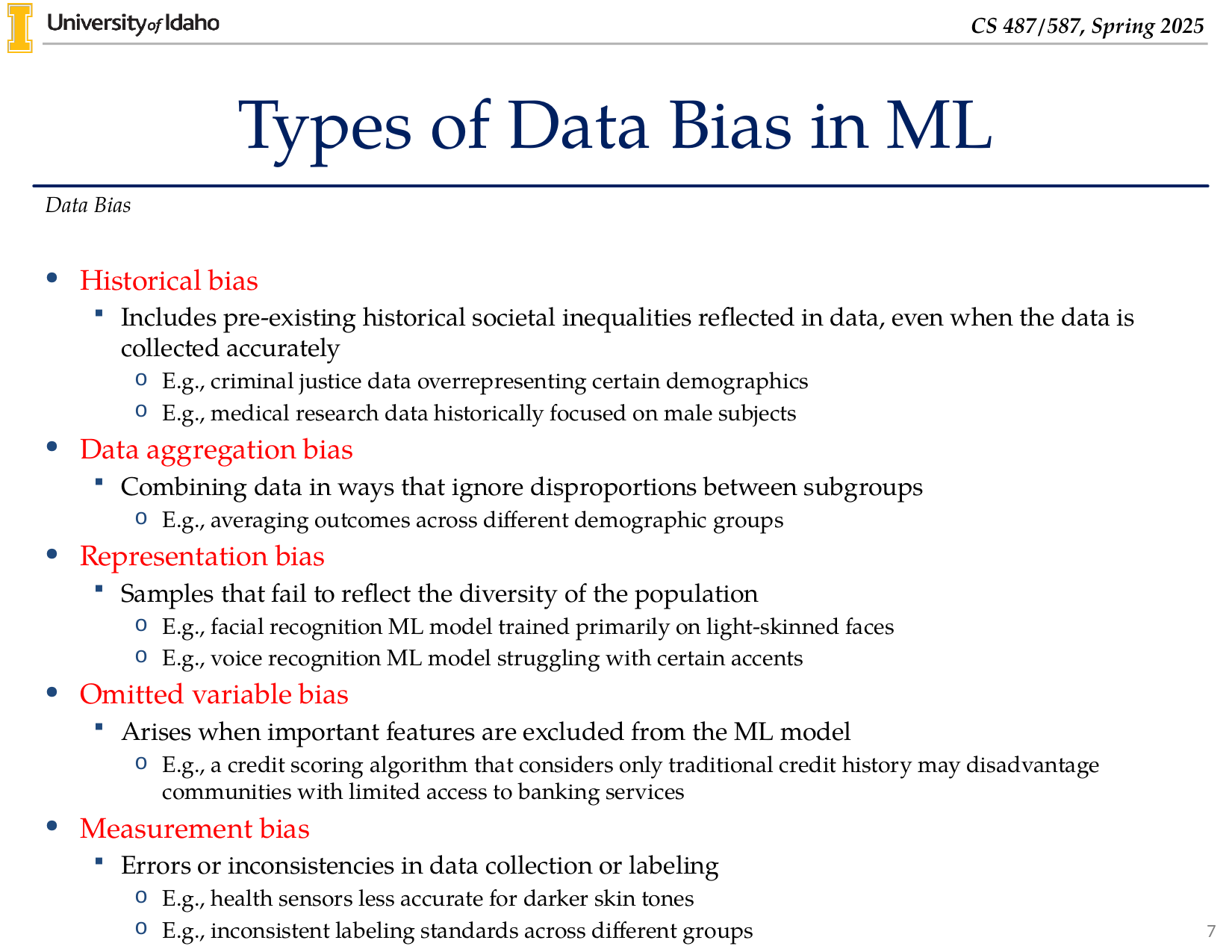

# Types of Data Bias in ML
Data Bias
Historical bias
Includes pre-existing historical societal inequalities reflected in data, even when the data is collected accurately
E.g., criminal justice data overrepresenting certain demographics
E.g., medical research data historically focused on male subjects
Data aggregation bias
Combining data in ways that ignore disproportions between subgroups
E.g., averaging outcomes across different demographic groups
Representation bias
Samples that fail to reflect the diversity of the population
E.g., facial recognition ML model trained primarily on light-skinned faces
E.g., voice recognition ML model struggling with certain accents
Omitted variable bias
Arises when important features are excluded from the ML model
E.g., a credit scoring algorithm that considers only traditional credit history may disadvantage communities with limited access to banking services
Measurement bias
Errors or inconsistencies in data collection or labeling
E.g., health sensors less accurate for darker skin tones
E.g., inconsistent labeling standards across different groups